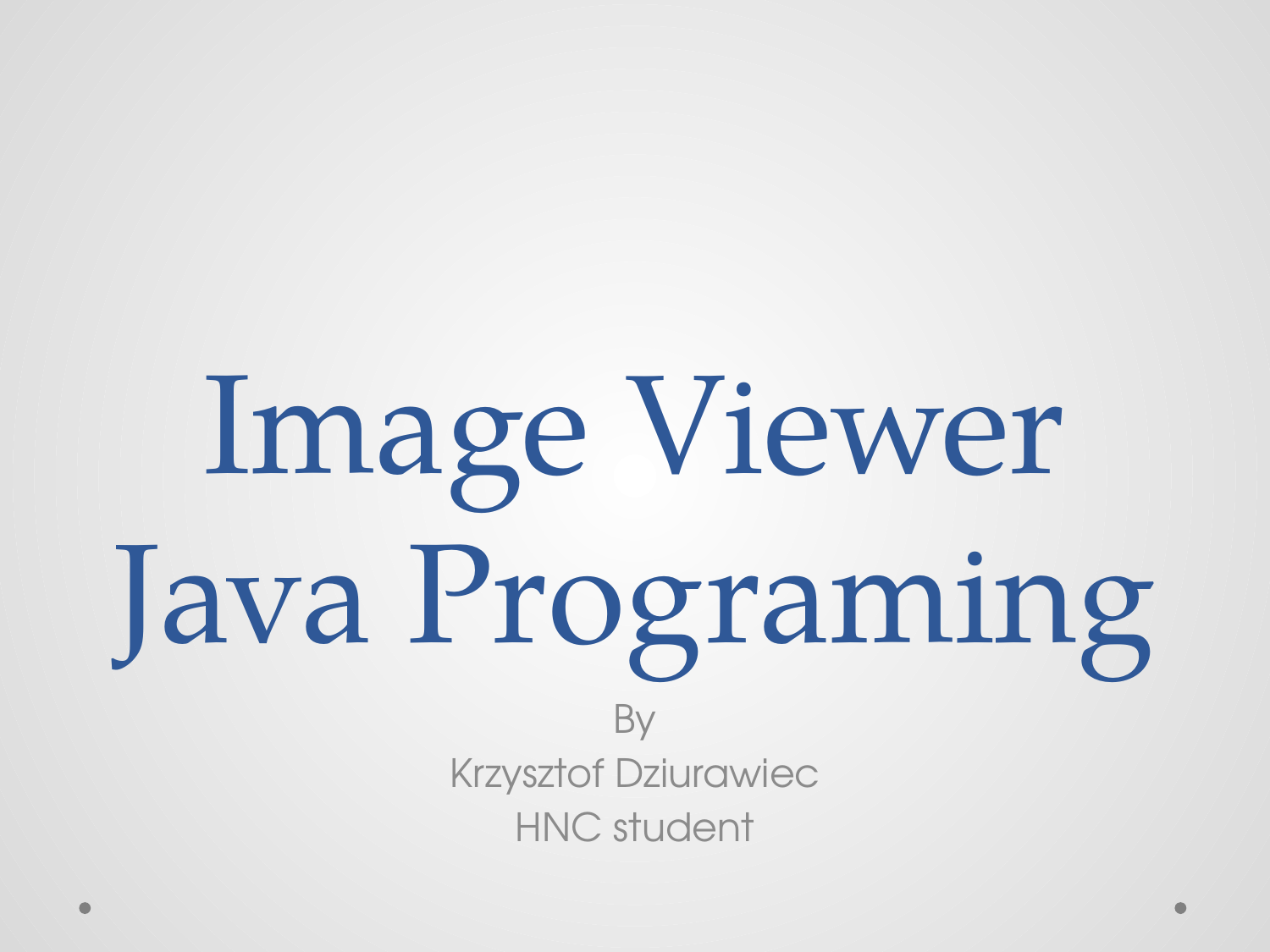

# Image Viewer Java Programing
By
Krzysztof Dziurawiec
HNC student